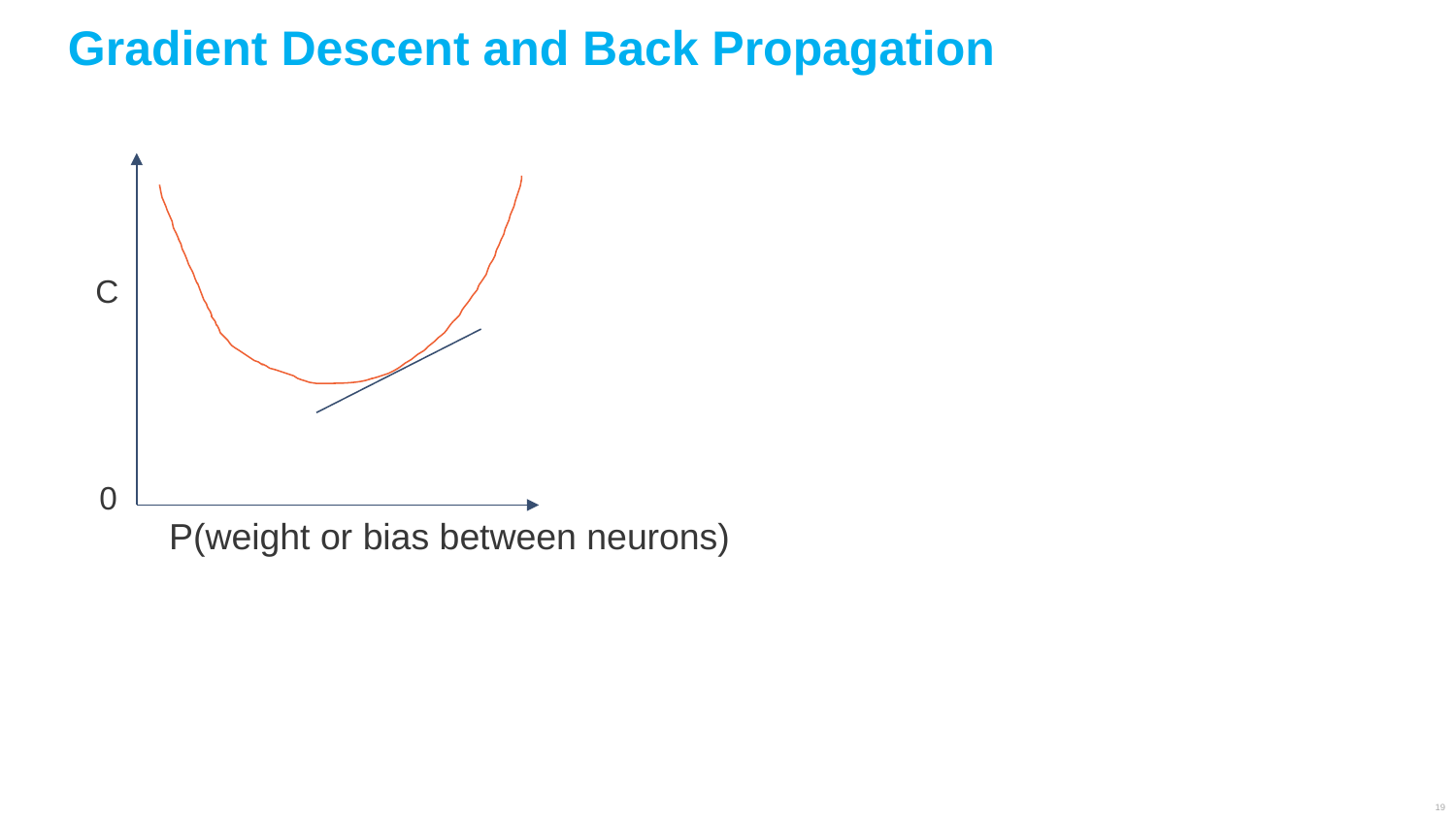

Gradient Descent and Back Propagation

C
0
P(weight or bias between neurons)
19